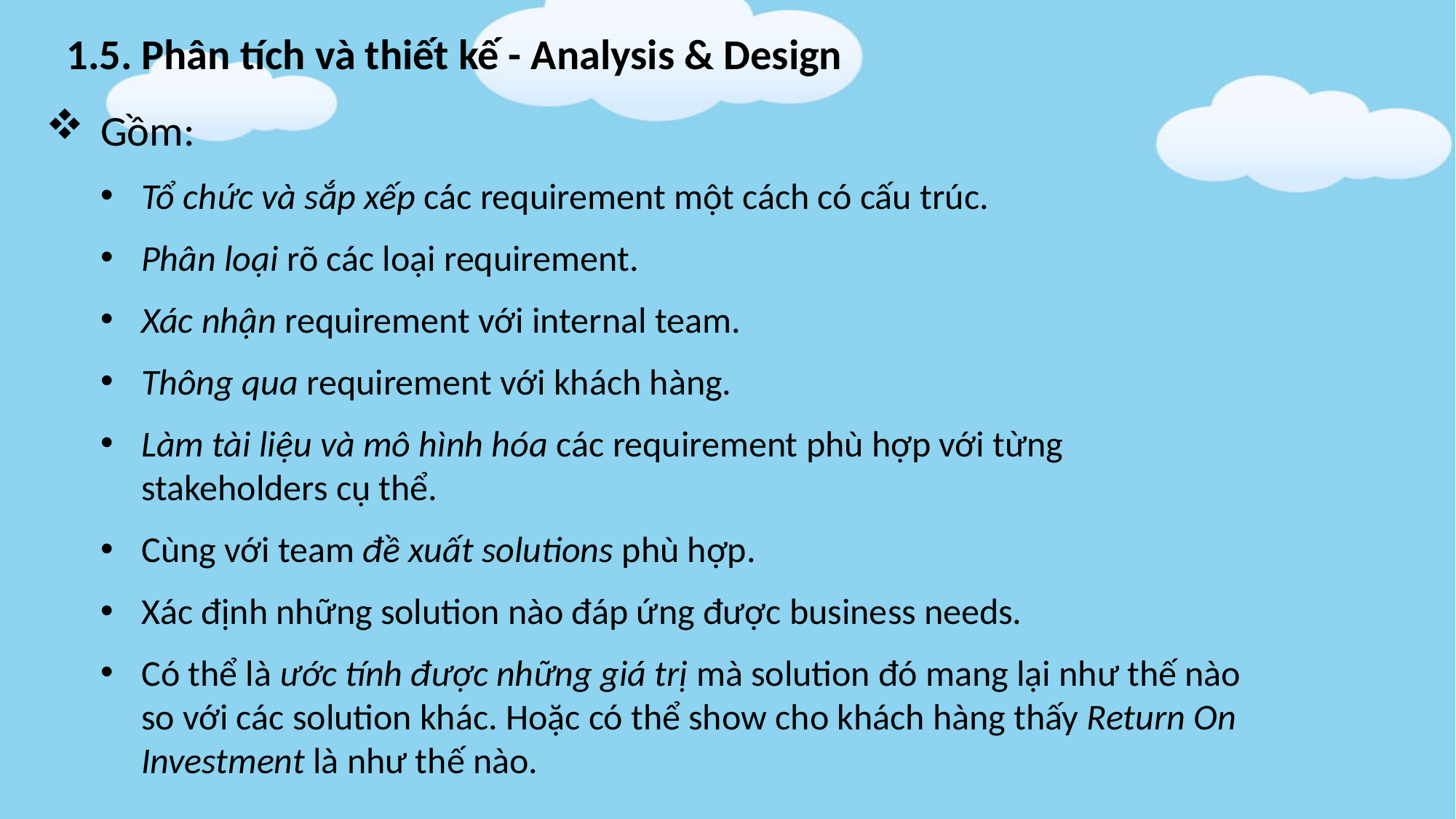

1.5. Phân tích và thiết kế - Analysis & Design
Gồm:
Tổ chức và sắp xếp các requirement một cách có cấu trúc.
Phân loại rõ các loại requirement.
Xác nhận requirement với internal team.
Thông qua requirement với khách hàng.
Làm tài liệu và mô hình hóa các requirement phù hợp với từng stakeholders cụ thể.
Cùng với team đề xuất solutions phù hợp.
Xác định những solution nào đáp ứng được business needs.
Có thể là ước tính được những giá trị mà solution đó mang lại như thế nào so với các solution khác. Hoặc có thể show cho khách hàng thấy Return On Investment là như thế nào.